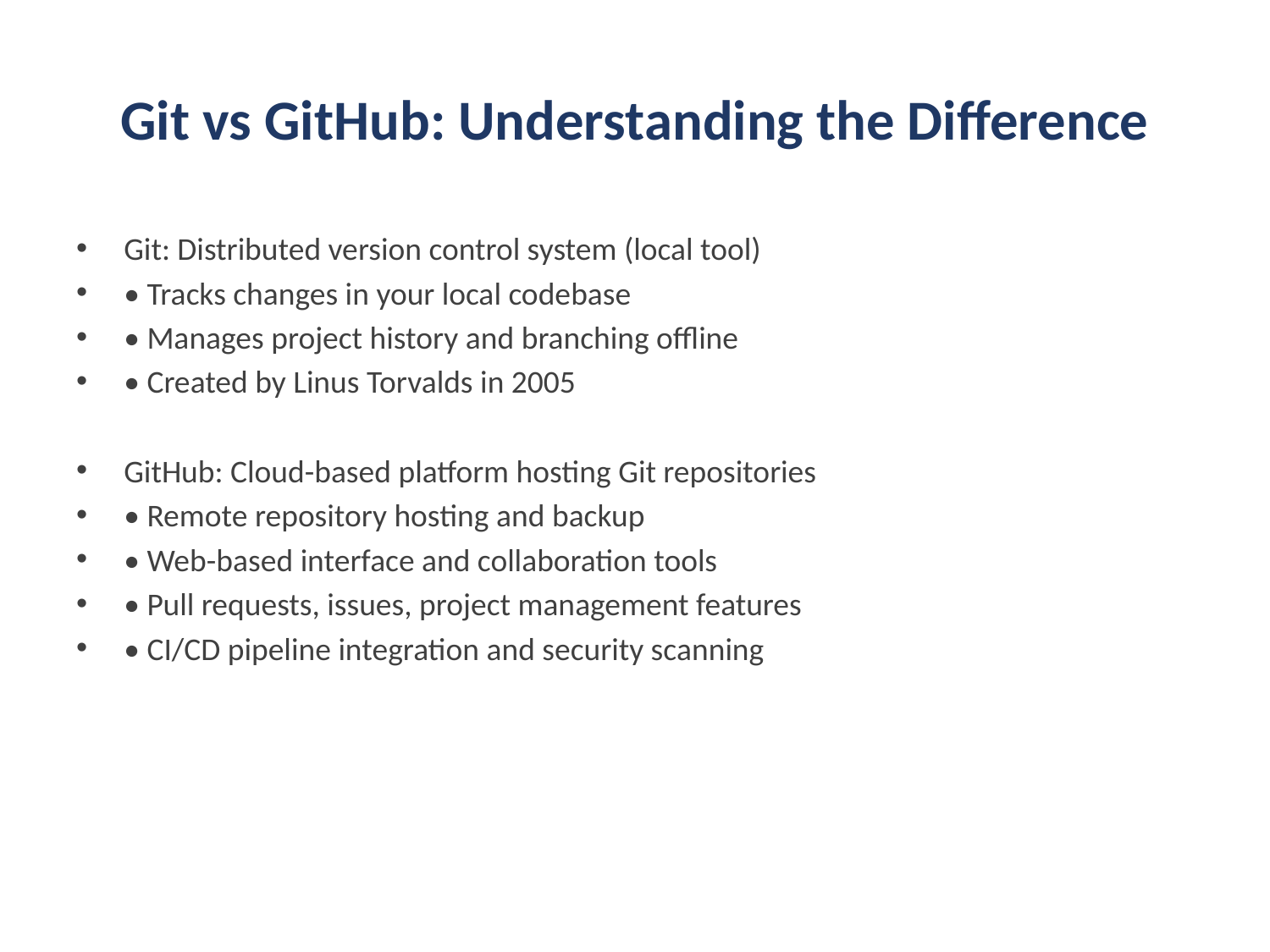

# Git vs GitHub: Understanding the Difference
Git: Distributed version control system (local tool)
• Tracks changes in your local codebase
• Manages project history and branching offline
• Created by Linus Torvalds in 2005

GitHub: Cloud-based platform hosting Git repositories
• Remote repository hosting and backup
• Web-based interface and collaboration tools
• Pull requests, issues, project management features
• CI/CD pipeline integration and security scanning